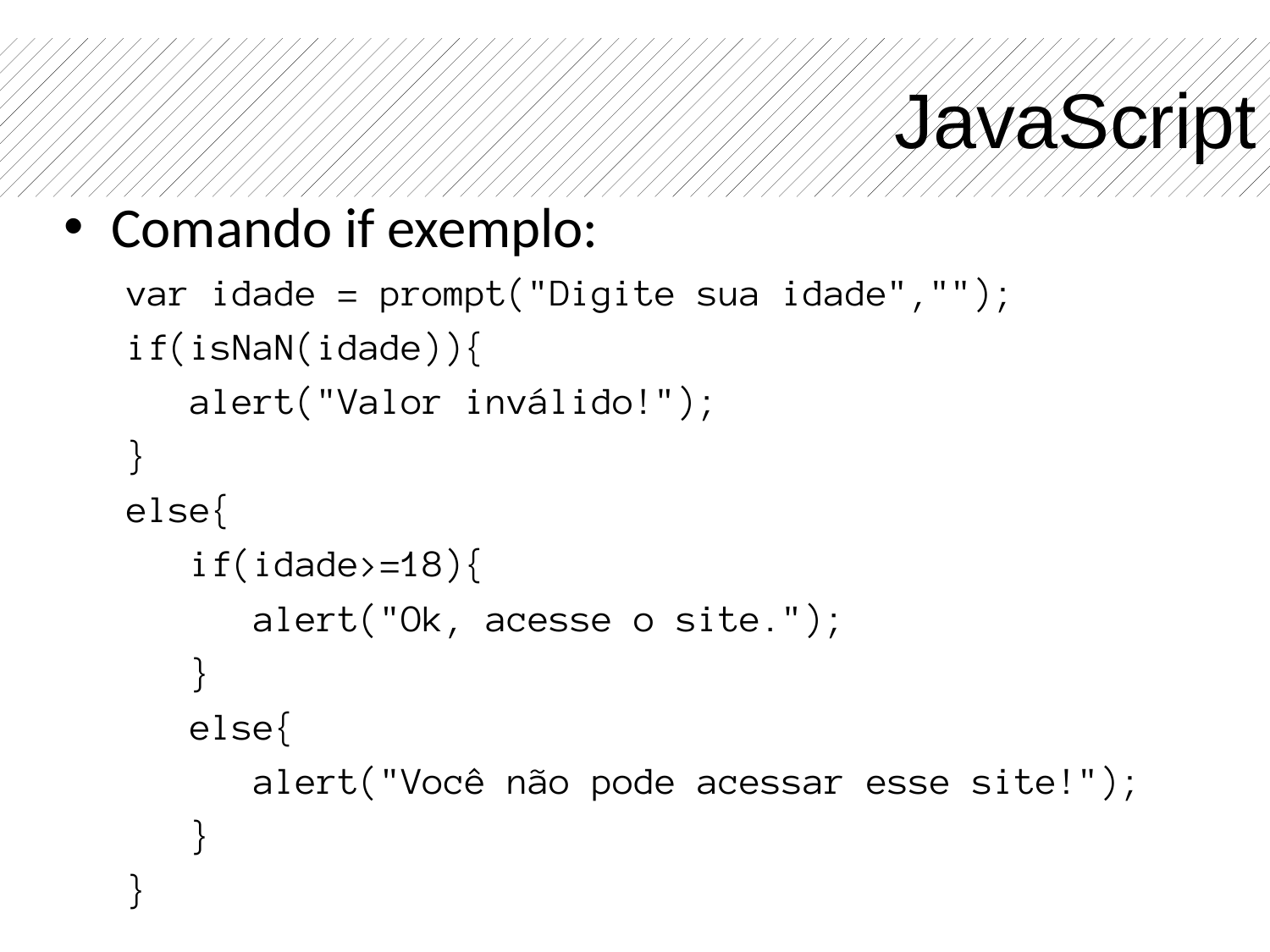

# JavaScript
Comando if exemplo:
var idade = prompt("Digite sua idade","");
if(isNaN(idade)){
alert("Valor inválido!");
}
else{
if(idade>=18){
alert("Ok, acesse o site.");
}
else{
alert("Você não pode acessar esse site!");
}
}